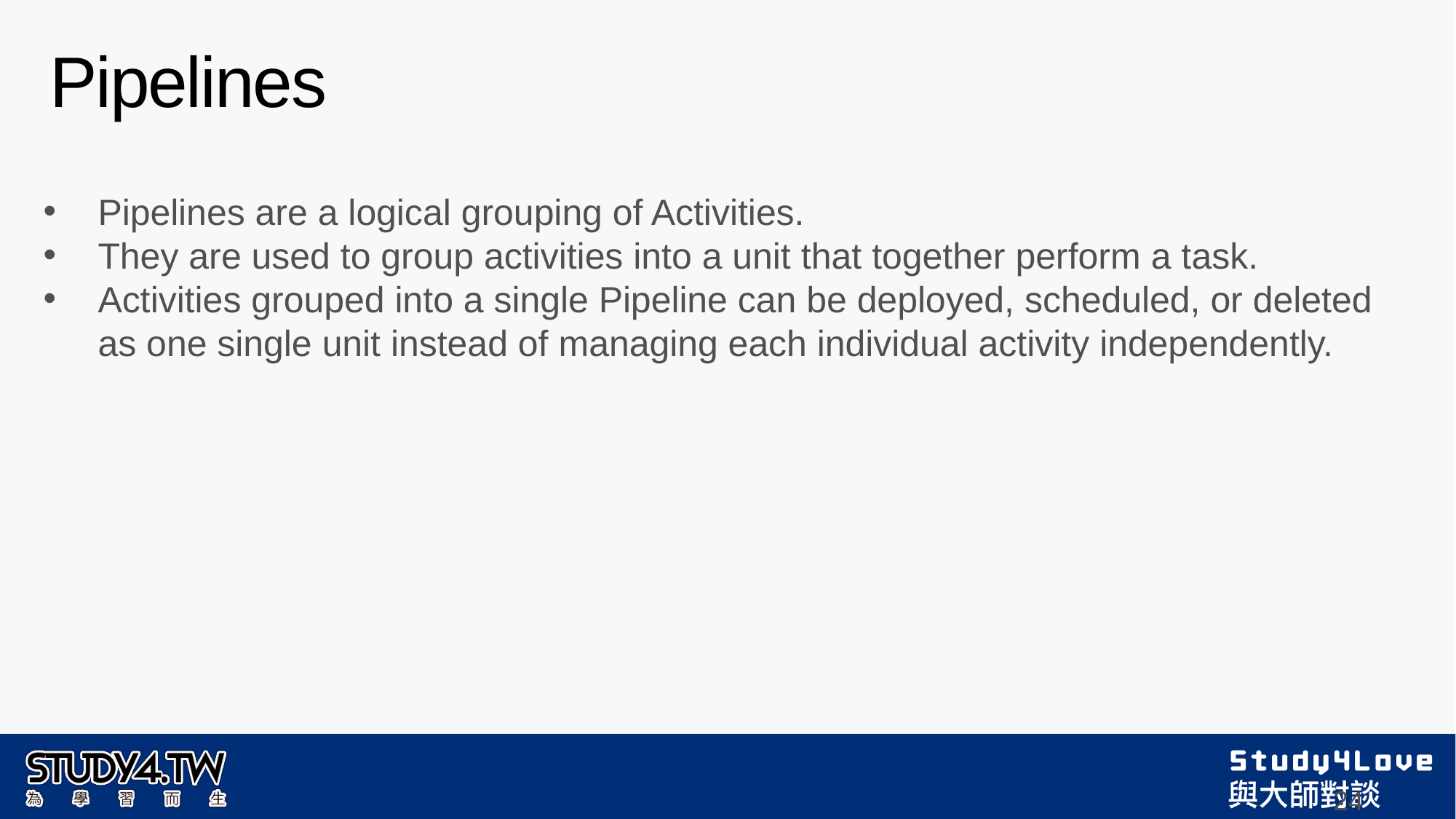

# Pipelines
Pipelines are a logical grouping of Activities.
They are used to group activities into a unit that together perform a task.
Activities grouped into a single Pipeline can be deployed, scheduled, or deleted as one single unit instead of managing each individual activity independently.
24